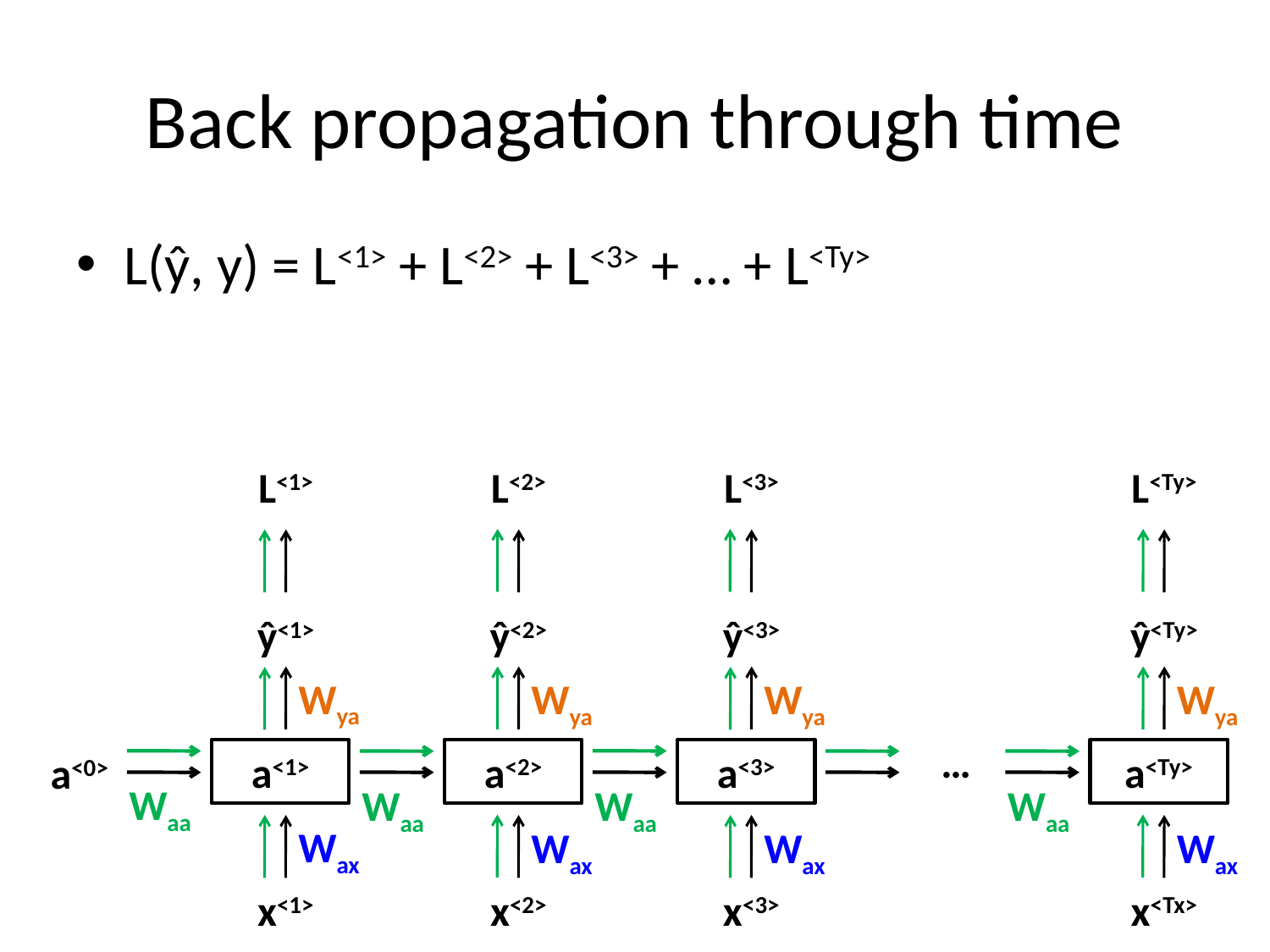

# Back propagation through time
L(ŷ, y) = L<1> + L<2> + L<3> + … + L<Ty>

L<1>
L<2>
L<3>
L<Ty>
ŷ<1>
ŷ<2>
ŷ<3>
ŷ<Ty>
…
a<1>
a<2>
a<3>
a<Ty>
a<0>
x<1>
x<2>
x<3>
x<Tx>
Wya
Wya
Wya
Wya
Waa
Waa
Waa
Waa
Wax
Wax
Wax
Wax